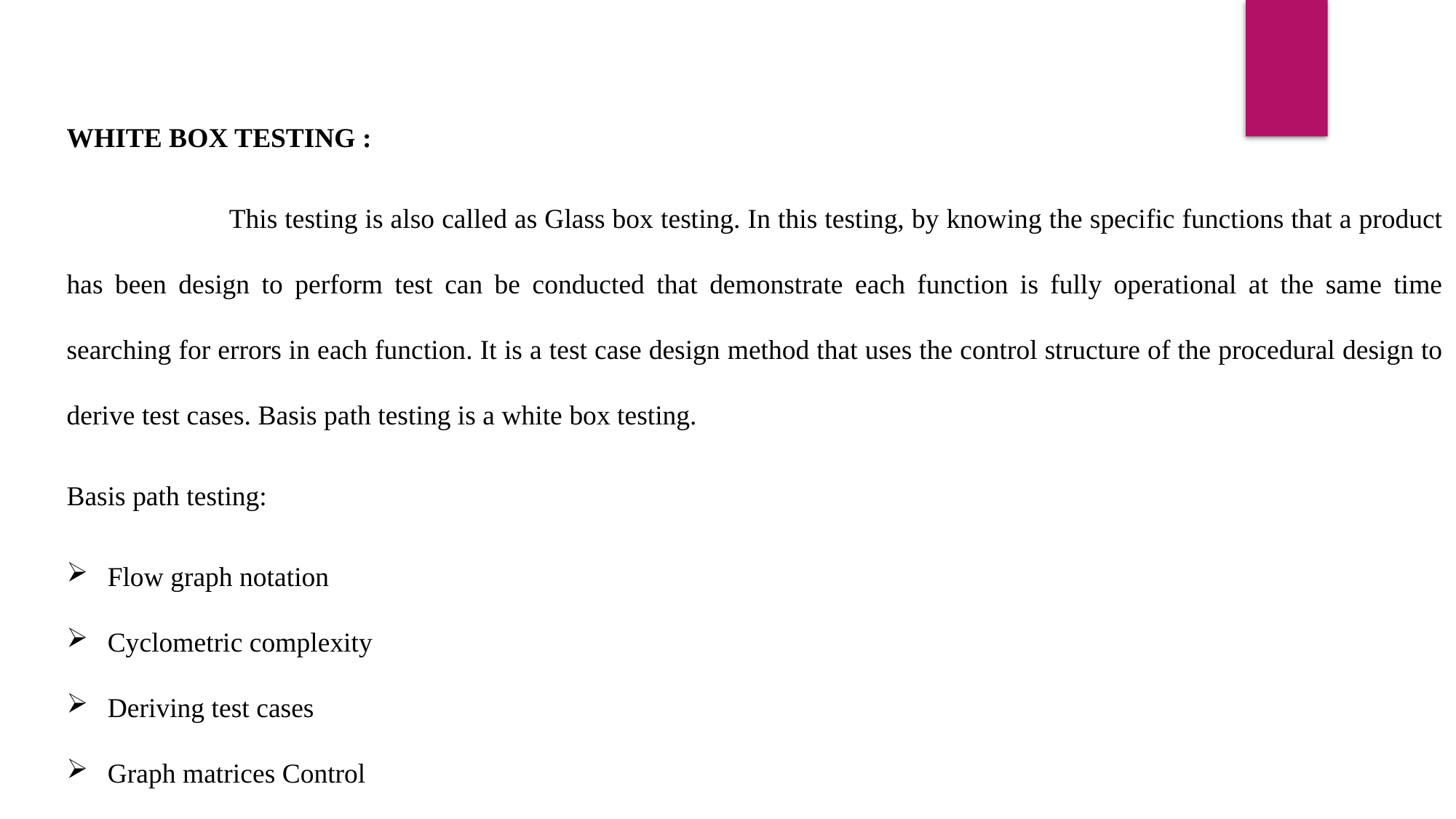

WHITE BOX TESTING :
                      This testing is also called as Glass box testing. In this testing, by knowing the specific functions that a product has been design to perform test can be conducted that demonstrate each function is fully operational at the same time searching for errors in each function. It is a test case design method that uses the control structure of the procedural design to derive test cases. Basis path testing is a white box testing.
Basis path testing:
Flow graph notation
Cyclometric complexity
Deriving test cases
Graph matrices Control